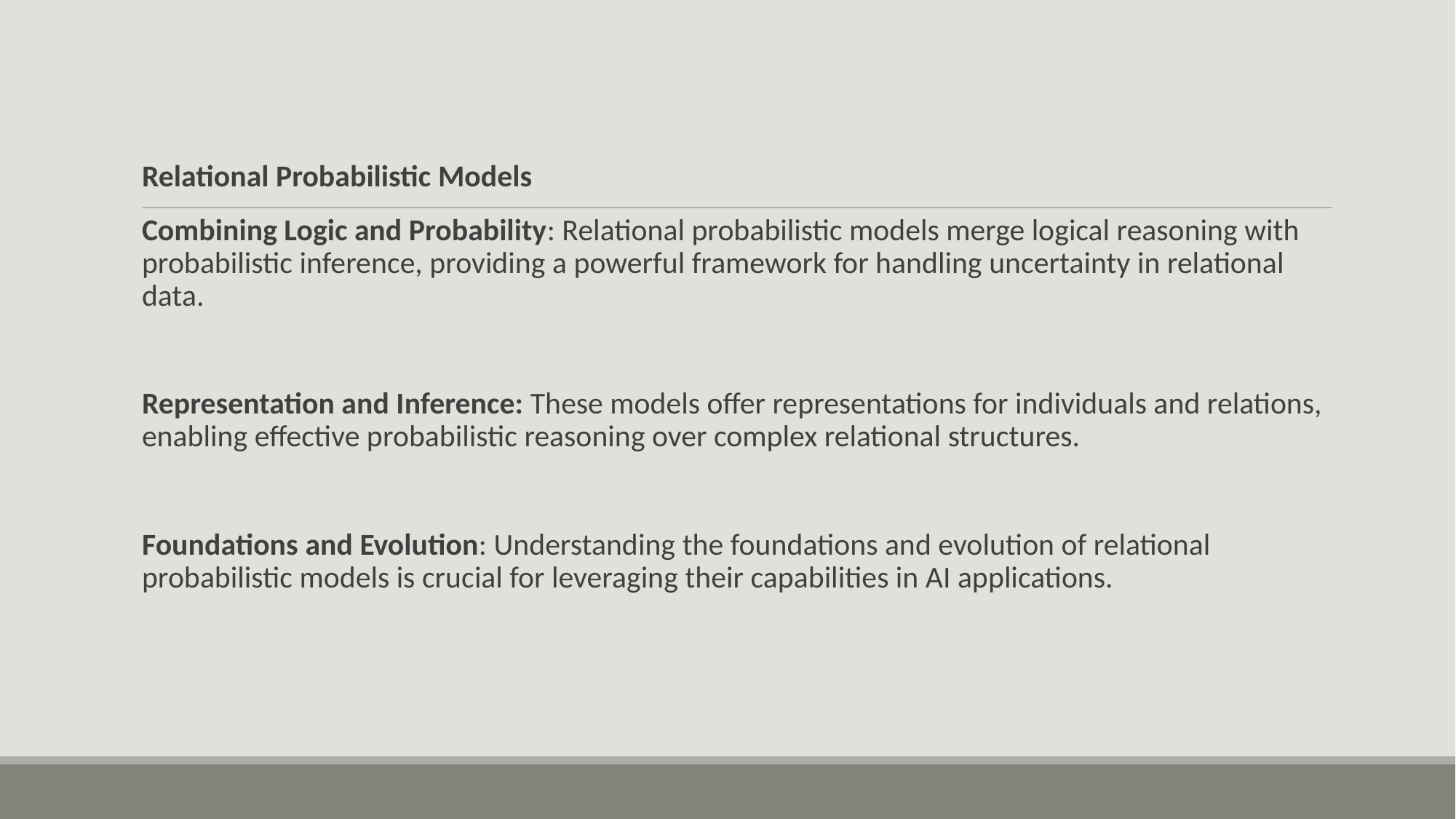

#
Relational Probabilistic Models
Combining Logic and Probability: Relational probabilistic models merge logical reasoning with probabilistic inference, providing a powerful framework for handling uncertainty in relational data.

Representation and Inference: These models offer representations for individuals and relations, enabling effective probabilistic reasoning over complex relational structures.

Foundations and Evolution: Understanding the foundations and evolution of relational probabilistic models is crucial for leveraging their capabilities in AI applications.